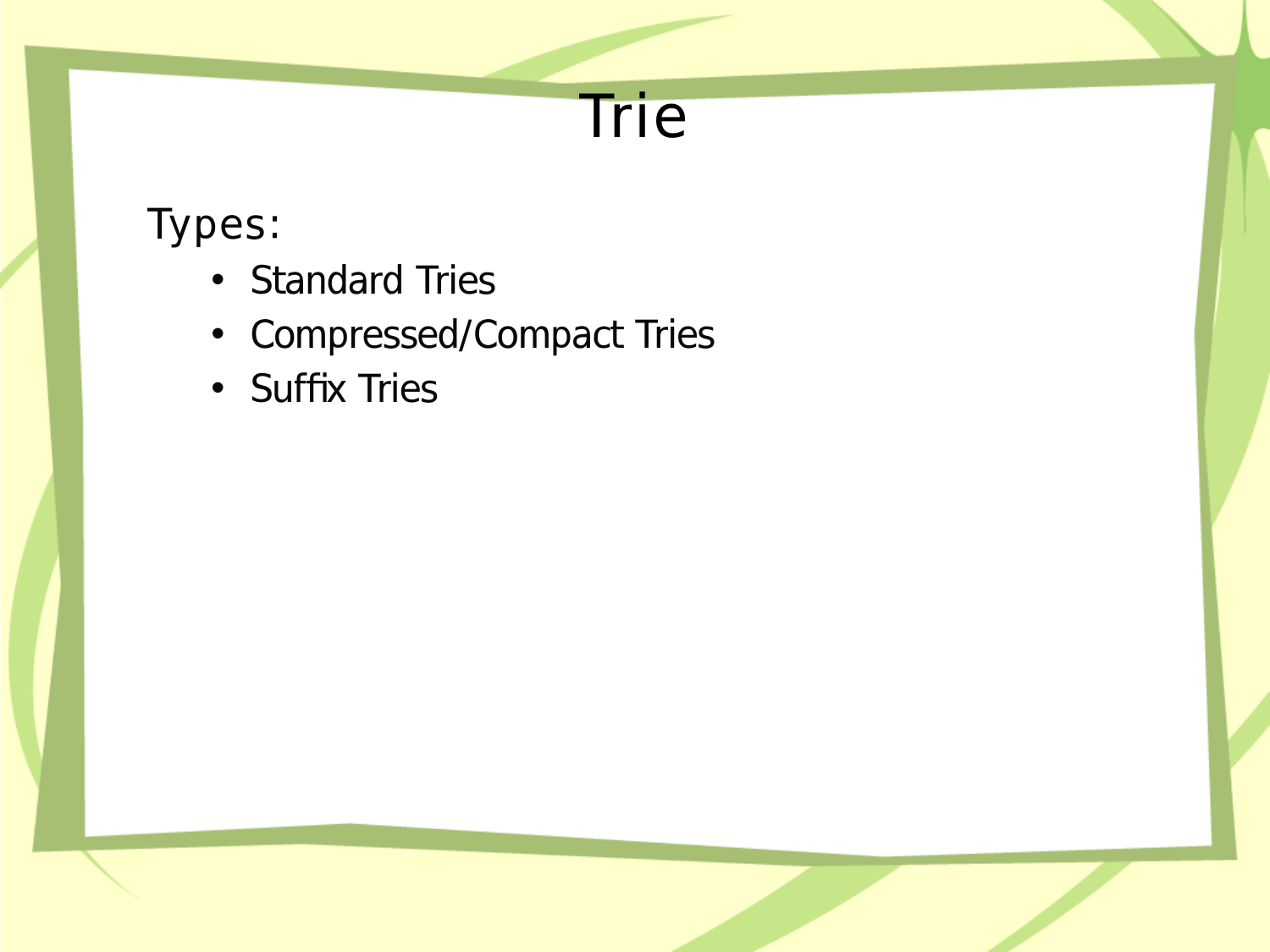

# Trie
Types:
Standard Tries
Compressed/Compact Tries
Suffix Tries